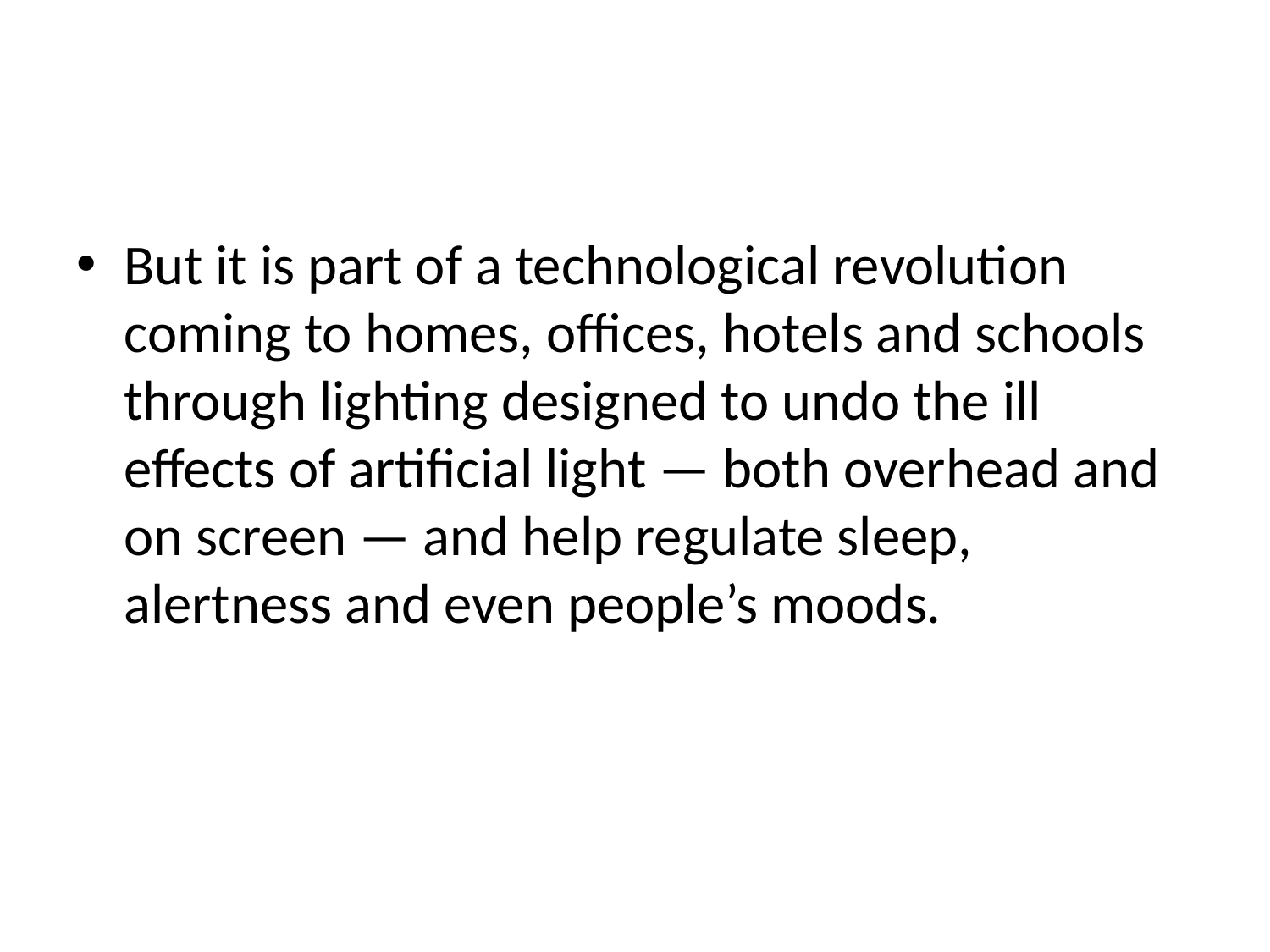

#
But it is part of a technological revolution coming to homes, offices, hotels and schools through lighting designed to undo the ill effects of artificial light — both overhead and on screen — and help regulate sleep, alertness and even people’s moods.